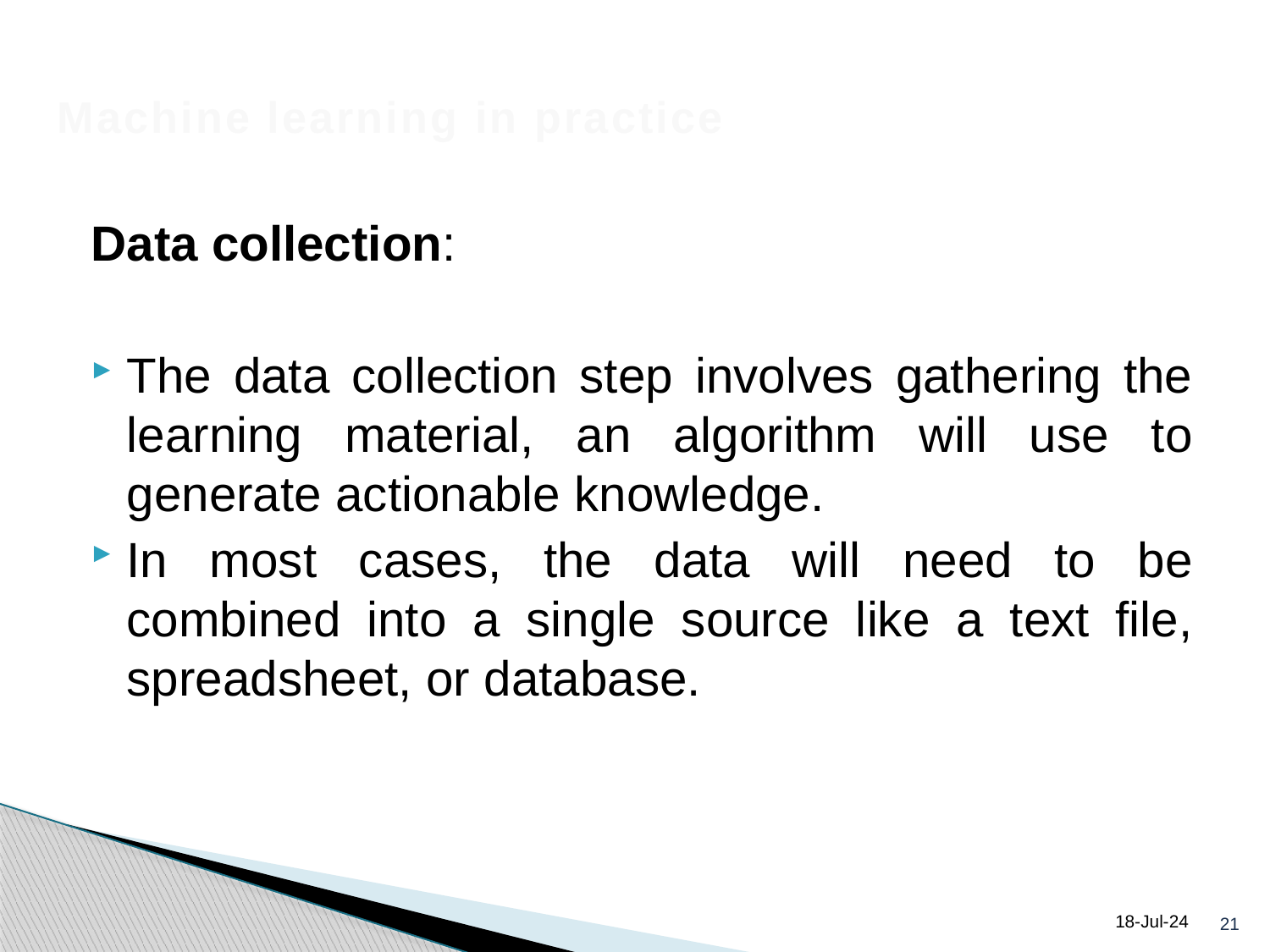

# Machine learning in practice
Data collection:

The data collection step involves gathering the learning material, an algorithm will use to generate actionable knowledge.
In most cases, the data will need to be combined into a single source like a text file, spreadsheet, or database.
21
18-Jul-24